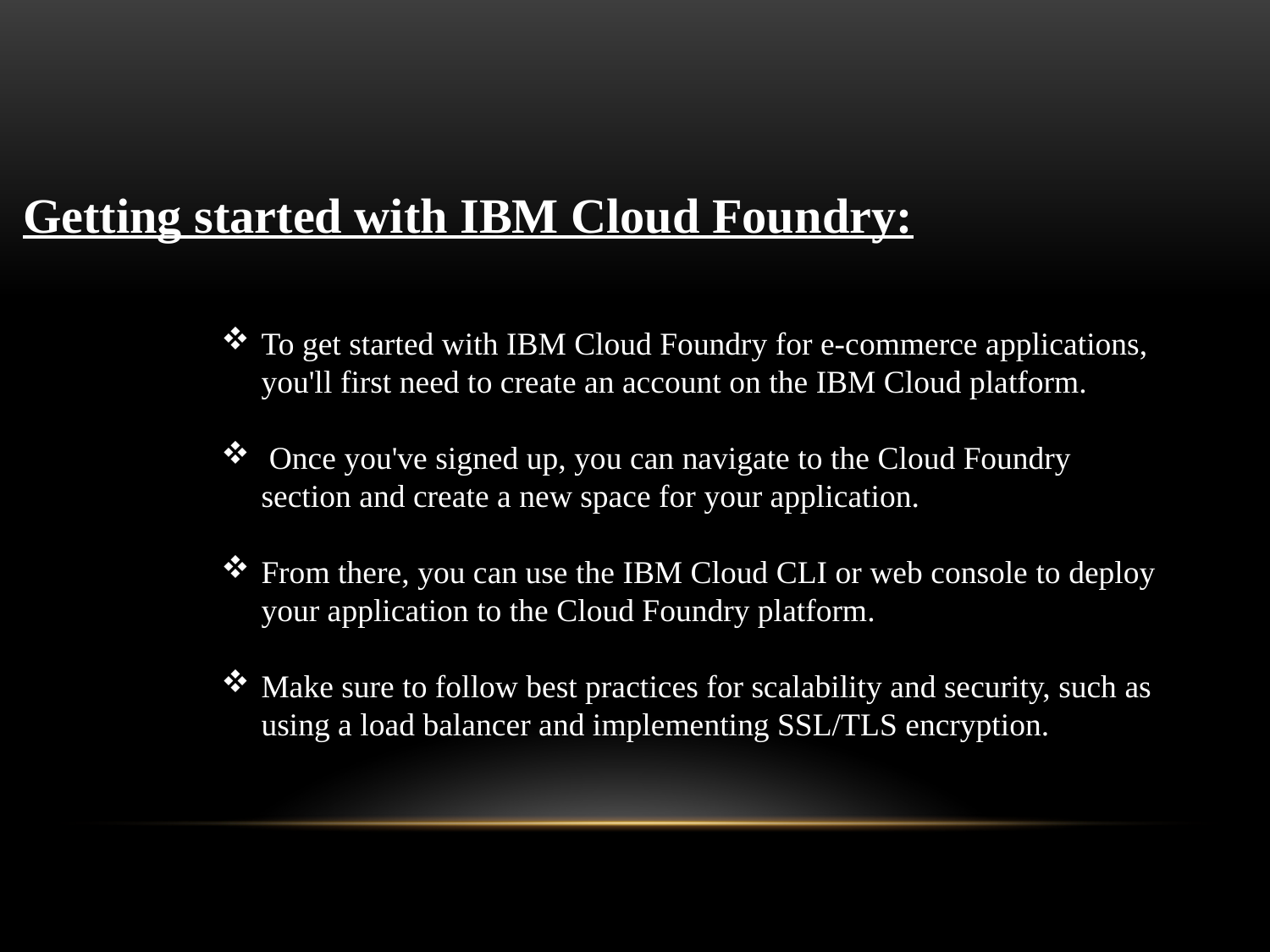

Getting started with IBM Cloud Foundry:

To get started with IBM Cloud Foundry for e-commerce applications, you'll first need to create an account on the IBM Cloud platform.

 Once you've signed up, you can navigate to the Cloud Foundry section and create a new space for your application.

From there, you can use the IBM Cloud CLI or web console to deploy your application to the Cloud Foundry platform.

Make sure to follow best practices for scalability and security, such as using a load balancer and implementing SSL/TLS encryption.